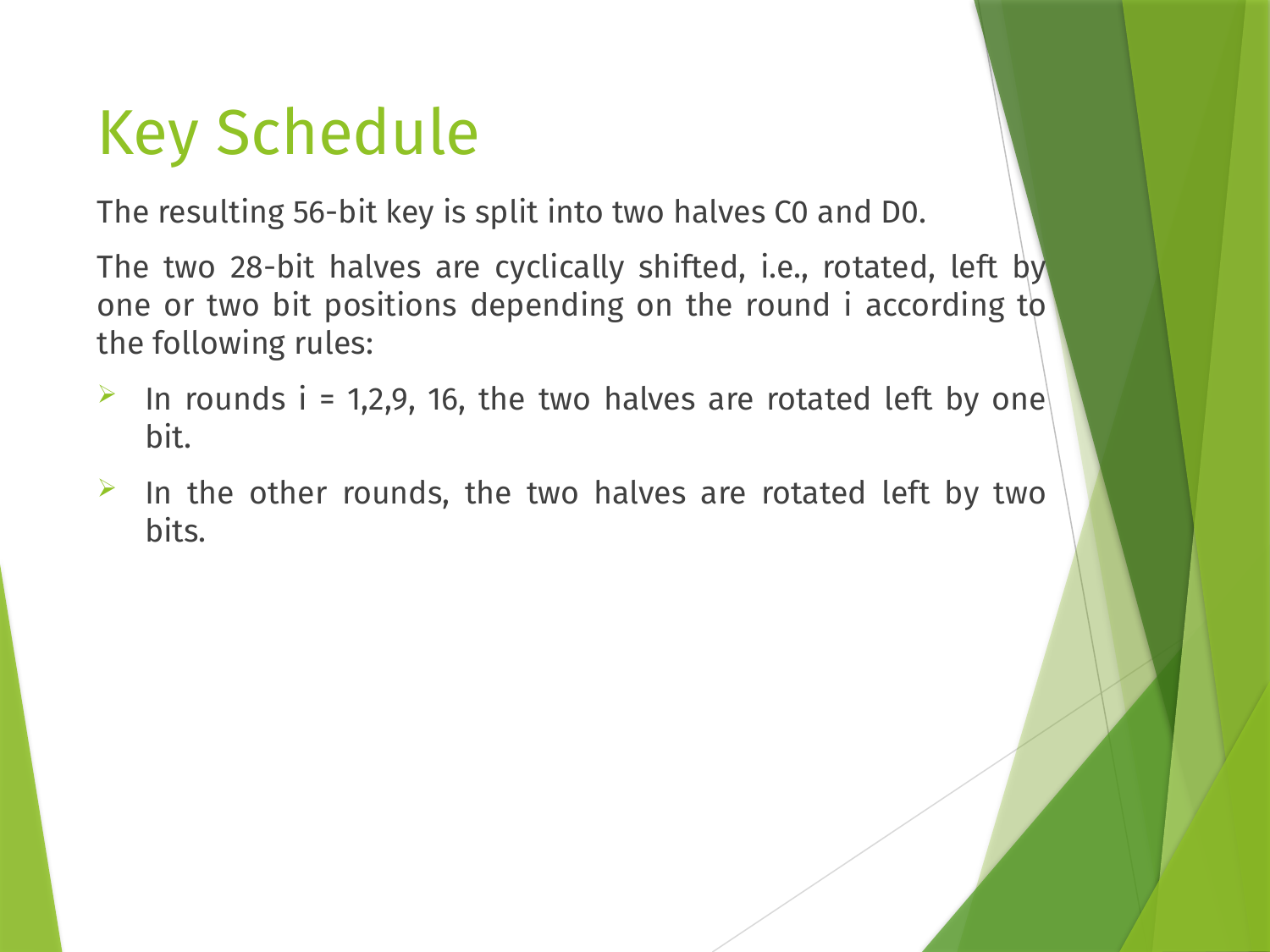

# Key Schedule
The resulting 56-bit key is split into two halves C0 and D0.
The two 28-bit halves are cyclically shifted, i.e., rotated, left by one or two bit positions depending on the round i according to the following rules:
In rounds i = 1,2,9, 16, the two halves are rotated left by one bit.
In the other rounds, the two halves are rotated left by two bits.